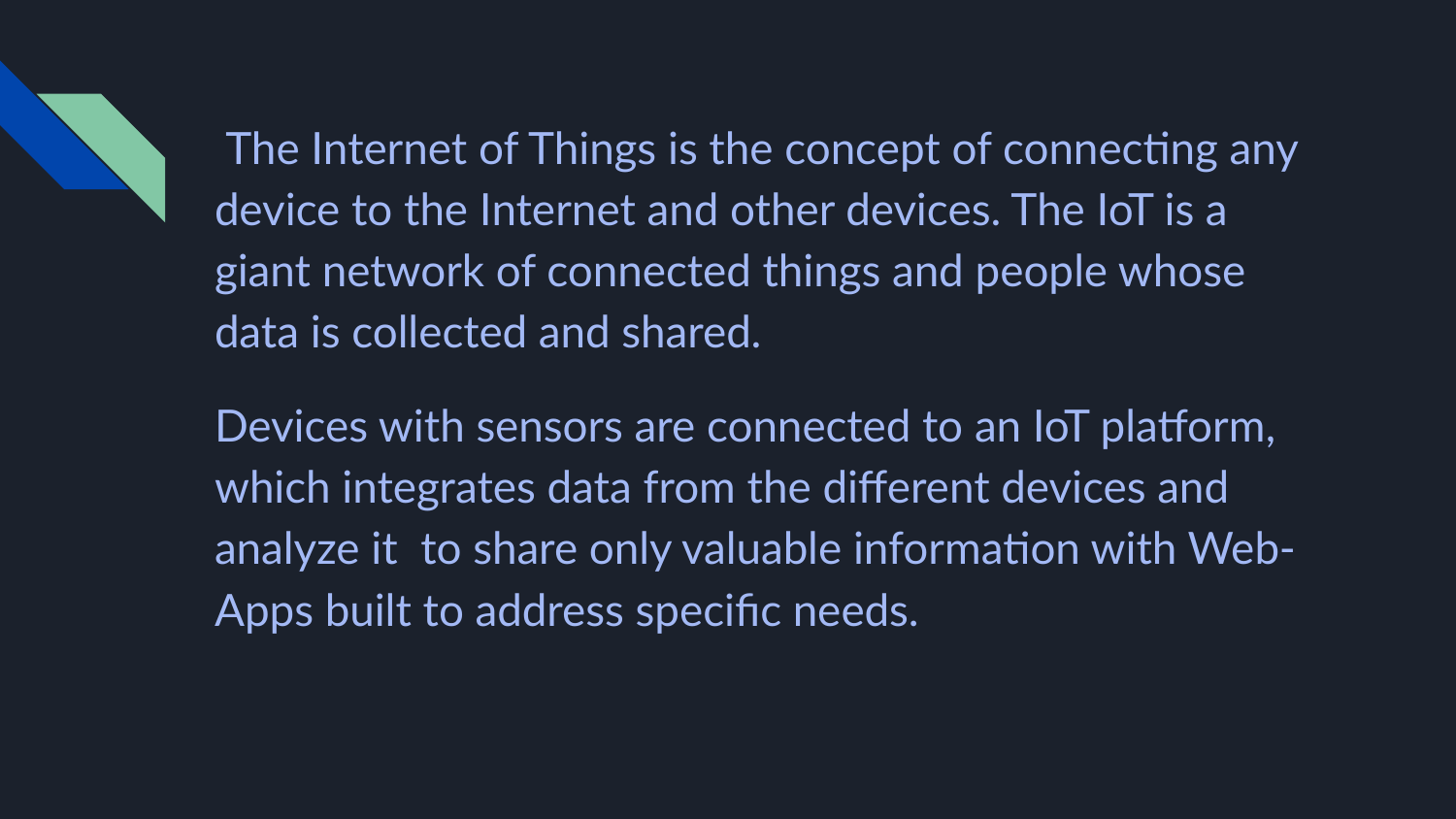

The Internet of Things is the concept of connecting any device to the Internet and other devices. The IoT is a giant network of connected things and people whose data is collected and shared.
Devices with sensors are connected to an IoT platform, which integrates data from the different devices and analyze it  to share only valuable information with Web-Apps built to address specific needs.